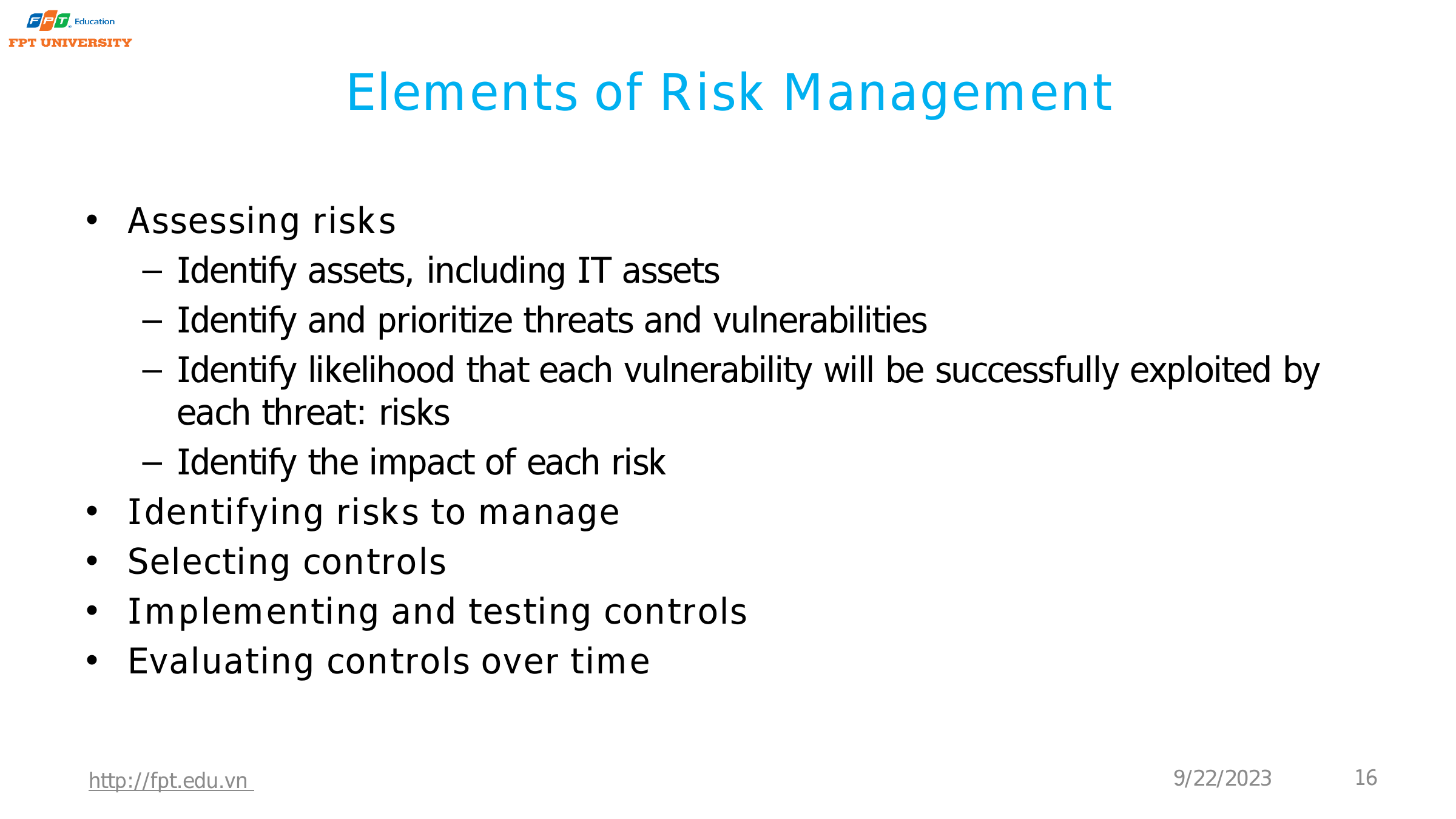

# Elements of Risk Management
Assessing risks
Identify assets, including IT assets
Identify and prioritize threats and vulnerabilities
Identify likelihood that each vulnerability will be successfully exploited by each threat: risks
Identify the impact of each risk
Identifying risks to manage
Selecting controls
Implementing and testing controls
Evaluating controls over time

http://fpt.edu.vn
9/22/2023
16